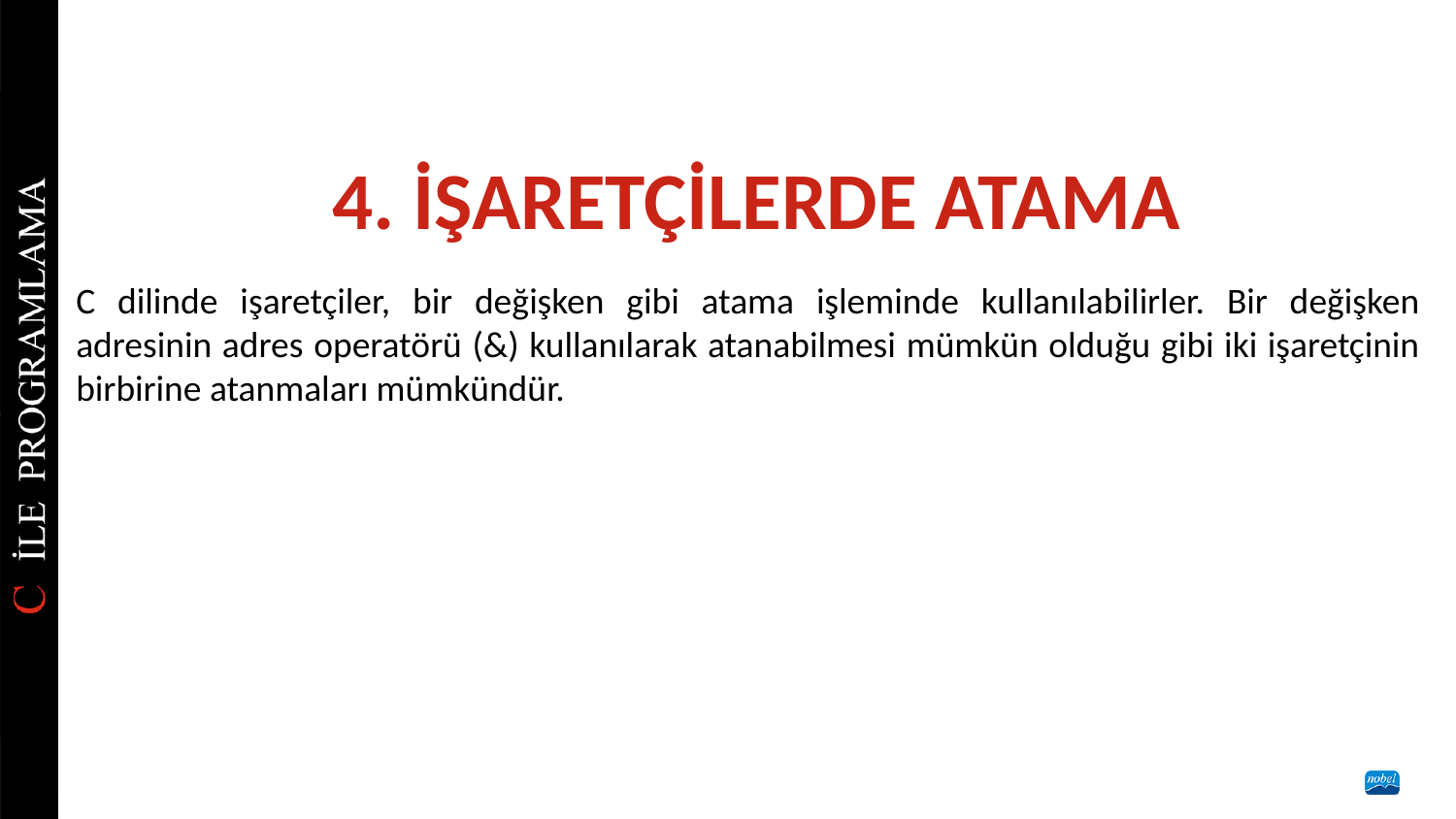

# 4. İŞARETÇİLERDE ATAMA
C dilinde işaretçiler, bir değişken gibi atama işleminde kullanılabilirler. Bir değişken adresinin adres operatörü (&) kullanılarak atanabilmesi mümkün olduğu gibi iki işaretçinin birbirine atanmaları mümkündür.